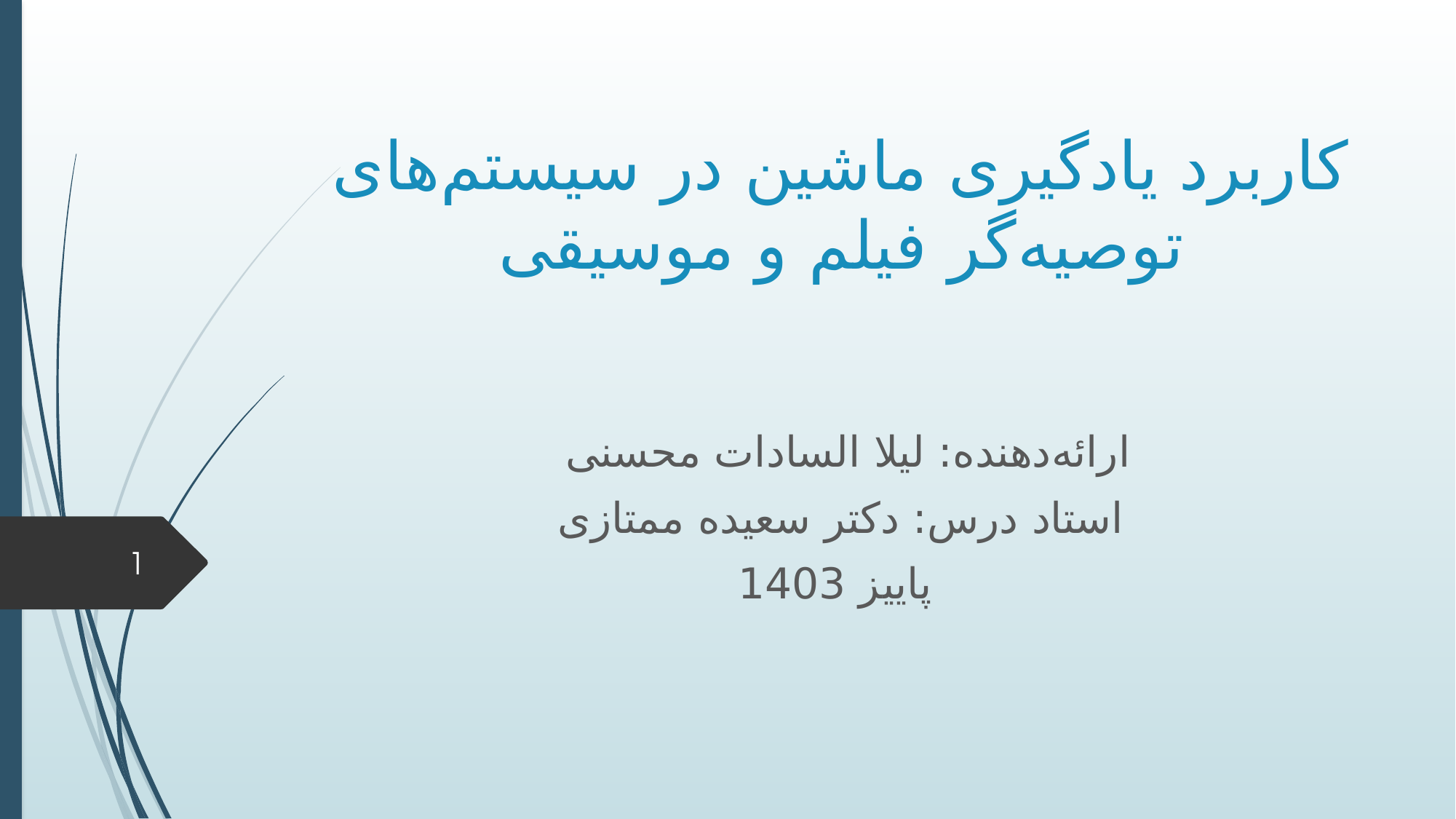

# کاربرد یادگیری ماشین در سیستم‌های توصیه‌گر فیلم و موسیقی
 ارائه‌دهنده‌: لیلا السادات محسنی
استاد درس: دکتر سعیده ممتازی
پاییز 1403
1